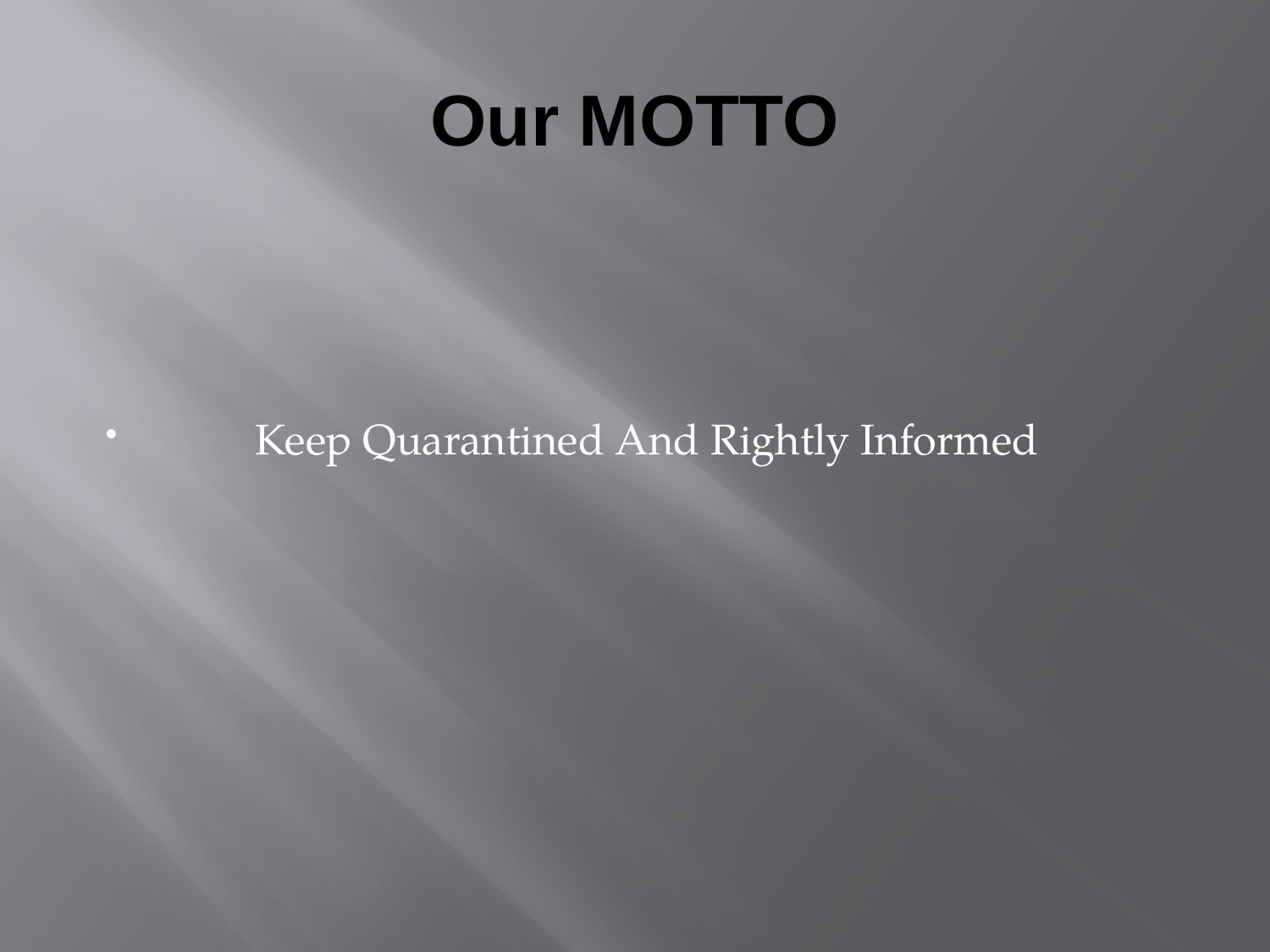

# Our MOTTO

Keep Quarantined And Rightly Informed